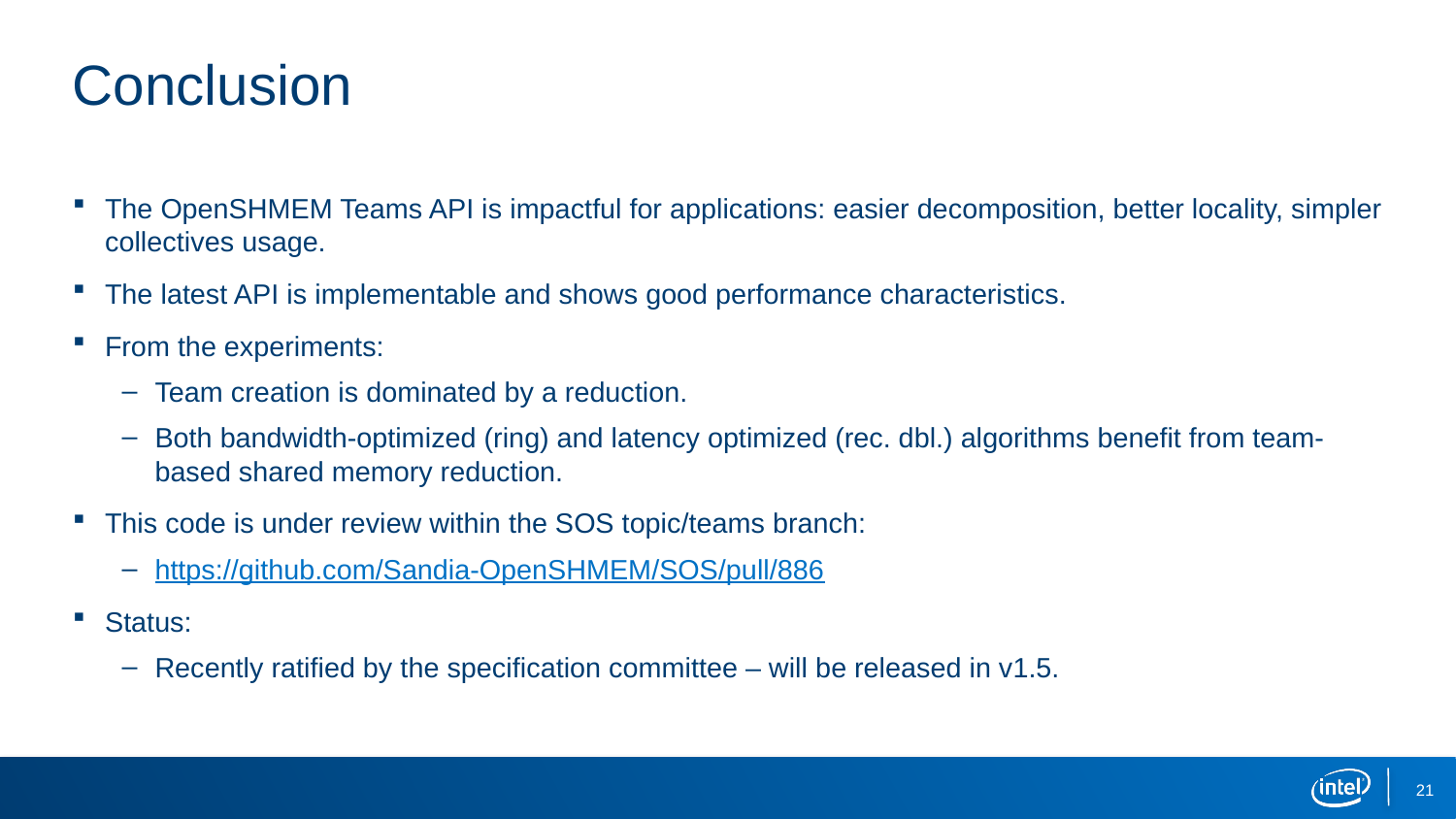

# Conclusion

The OpenSHMEM Teams API is impactful for applications: easier decomposition, better locality, simpler collectives usage.
The latest API is implementable and shows good performance characteristics.
From the experiments:
Team creation is dominated by a reduction.
Both bandwidth-optimized (ring) and latency optimized (rec. dbl.) algorithms benefit from team-based shared memory reduction.
This code is under review within the SOS topic/teams branch:
https://github.com/Sandia-OpenSHMEM/SOS/pull/886
Status:
Recently ratified by the specification committee – will be released in v1.5.
21